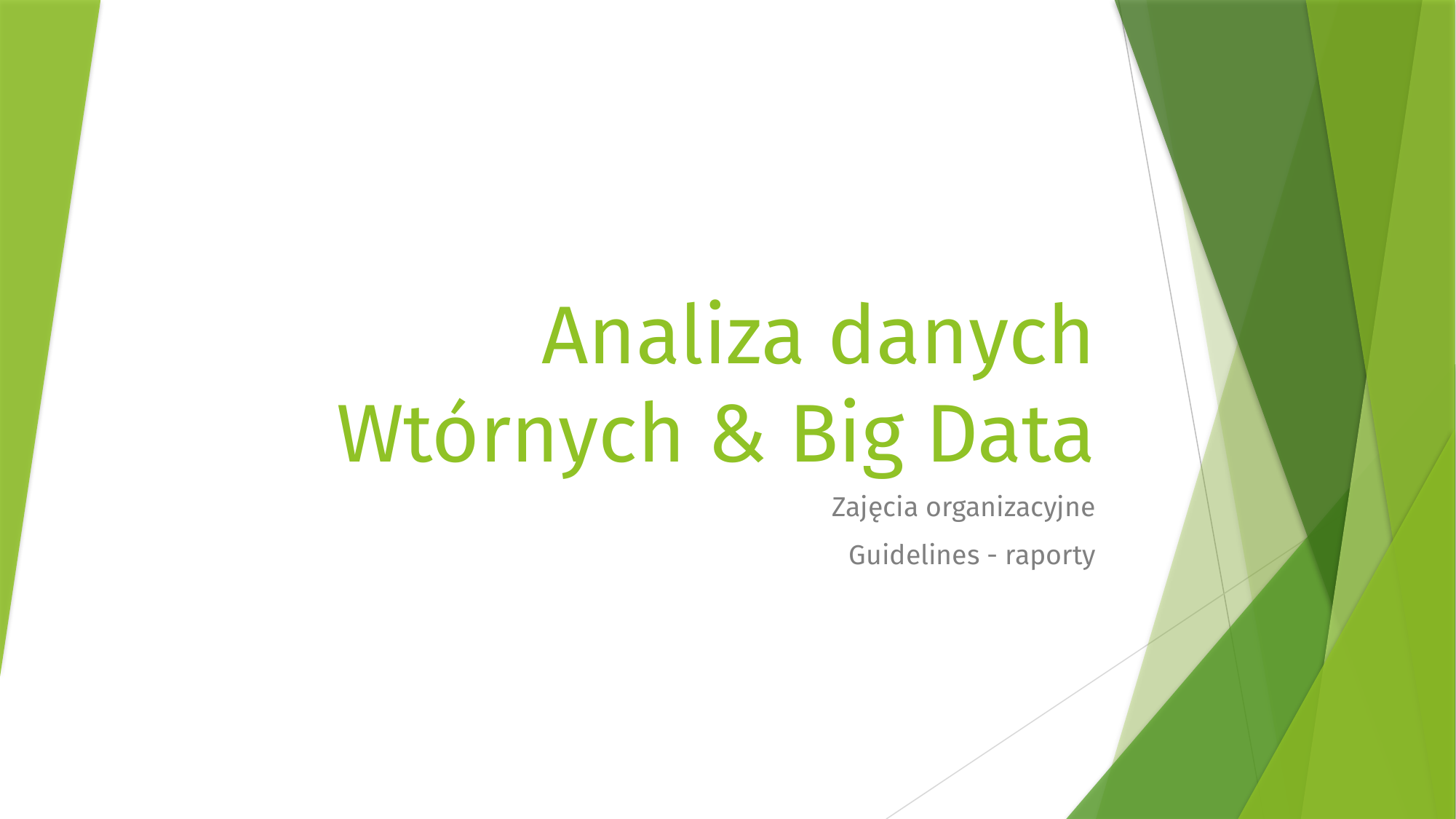

# Analiza danych Wtórnych & Big Data
Zajęcia organizacyjne
Guidelines - raporty